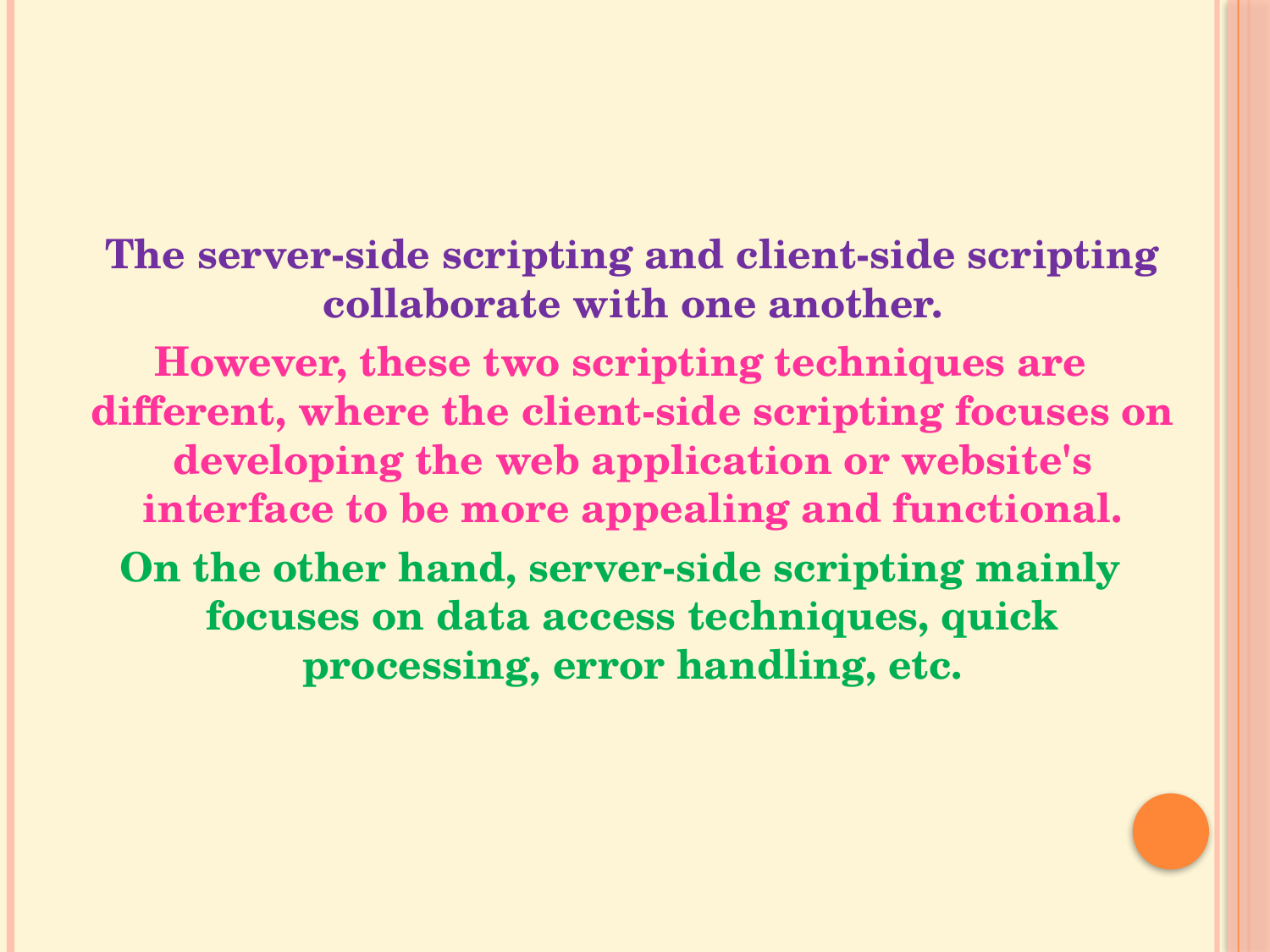

The server-side scripting and client-side scripting collaborate with one another.
 However, these two scripting techniques are different, where the client-side scripting focuses on developing the web application or website's interface to be more appealing and functional.
 On the other hand, server-side scripting mainly focuses on data access techniques, quick processing, error handling, etc.